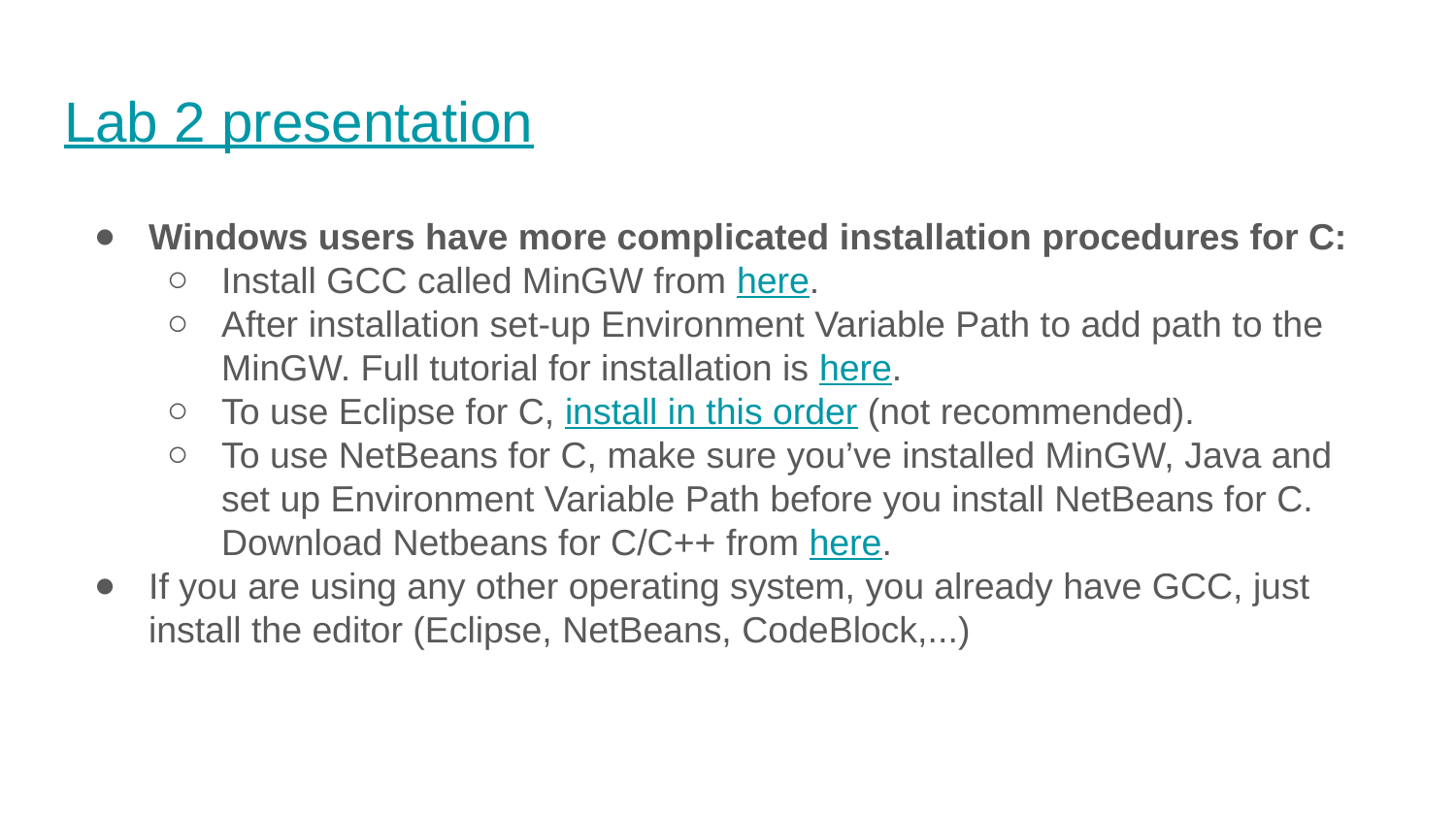

# Lab 2 presentation
Windows users have more complicated installation procedures for C:
Install GCC called MinGW from here.
After installation set-up Environment Variable Path to add path to the MinGW. Full tutorial for installation is here.
To use Eclipse for C, install in this order (not recommended).
To use NetBeans for C, make sure you’ve installed MinGW, Java and set up Environment Variable Path before you install NetBeans for C. Download Netbeans for C/C++ from here.
If you are using any other operating system, you already have GCC, just install the editor (Eclipse, NetBeans, CodeBlock,...)